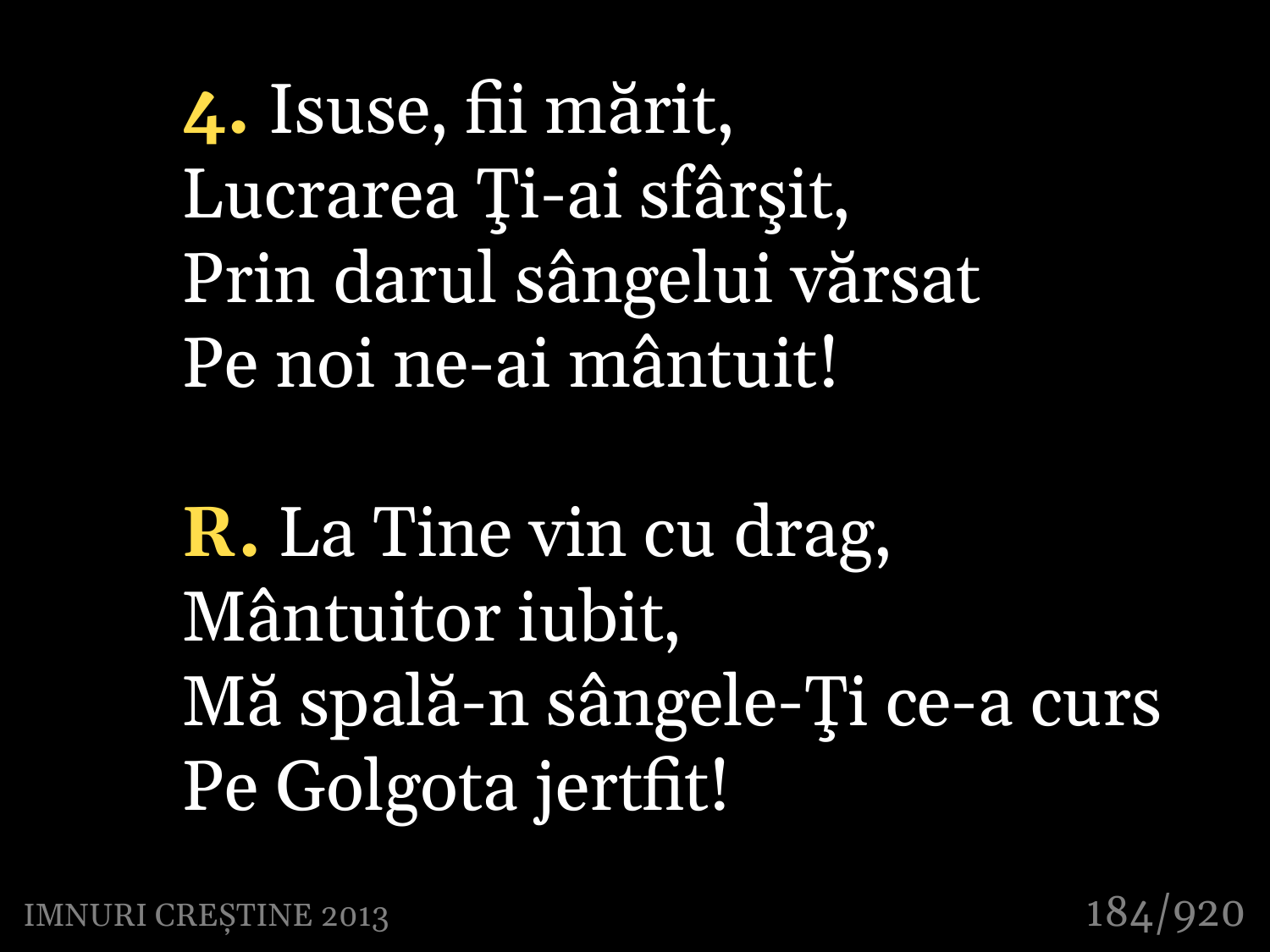

4. Isuse, fii mărit,
Lucrarea Ţi-ai sfârşit,
Prin darul sângelui vărsat
Pe noi ne-ai mântuit!

R. La Tine vin cu drag,
Mântuitor iubit,
Mă spală-n sângele-Ţi ce-a curs
Pe Golgota jertfit!
184/920
IMNURI CREȘTINE 2013